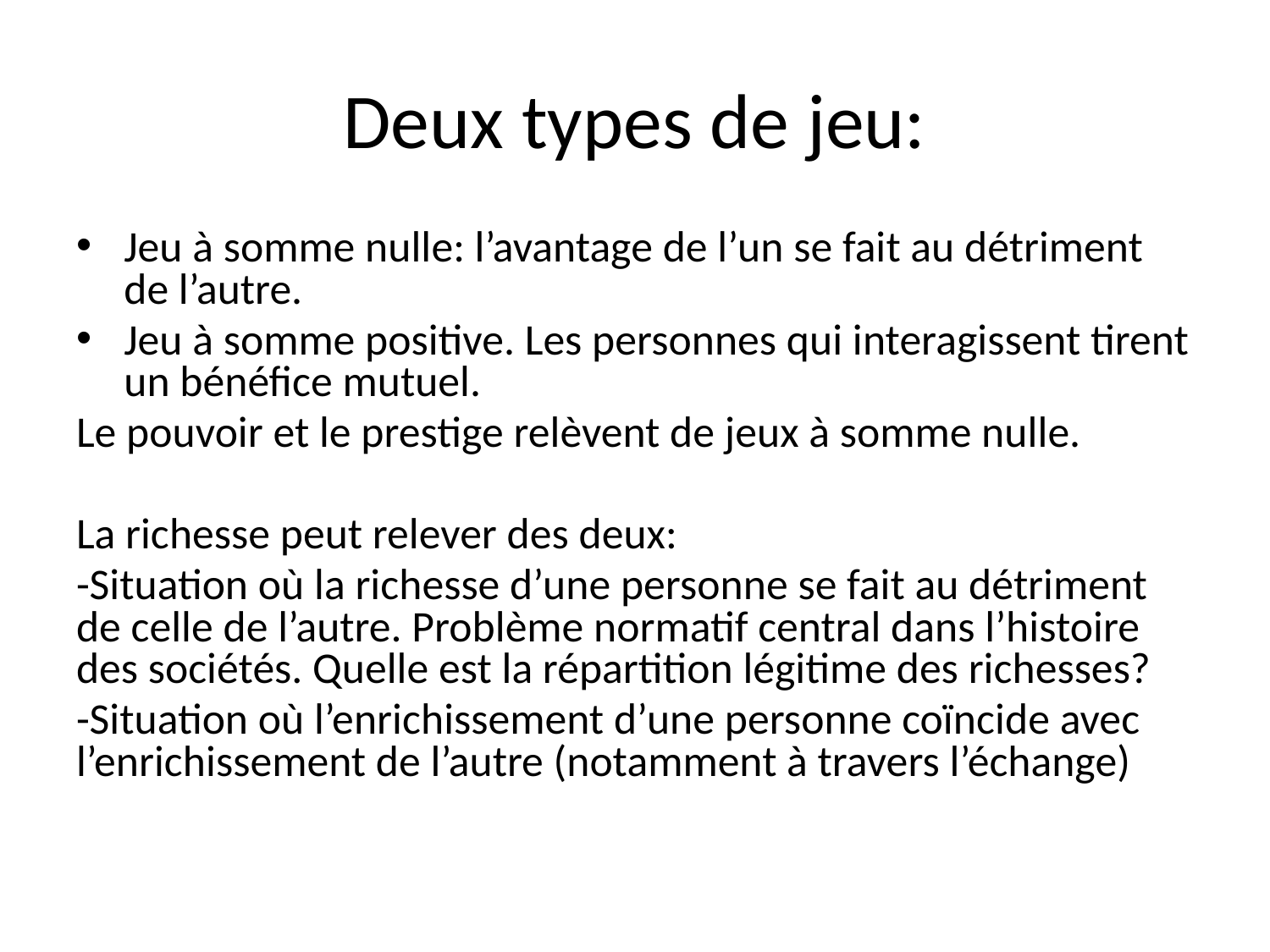

# Deux types de jeu:
Jeu à somme nulle: l’avantage de l’un se fait au détriment de l’autre.
Jeu à somme positive. Les personnes qui interagissent tirent un bénéfice mutuel.
Le pouvoir et le prestige relèvent de jeux à somme nulle.

La richesse peut relever des deux:
-Situation où la richesse d’une personne se fait au détriment de celle de l’autre. Problème normatif central dans l’histoire des sociétés. Quelle est la répartition légitime des richesses?
-Situation où l’enrichissement d’une personne coïncide avec  l’enrichissement de l’autre (notamment à travers l’échange)